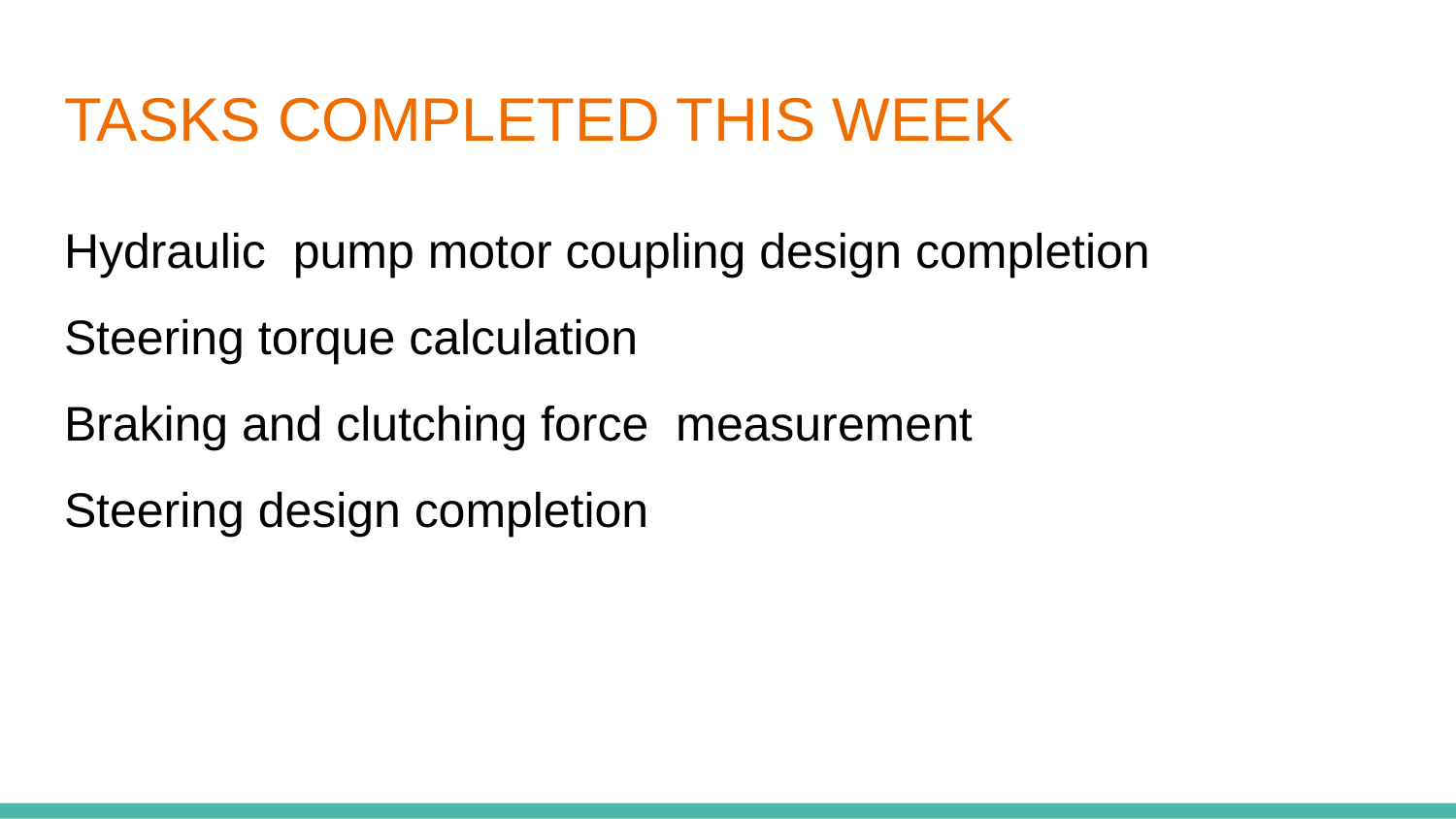

# TASKS COMPLETED THIS WEEK

Hydraulic  pump motor coupling design completion
Steering torque calculation
Braking and clutching force  measurement
Steering design completion